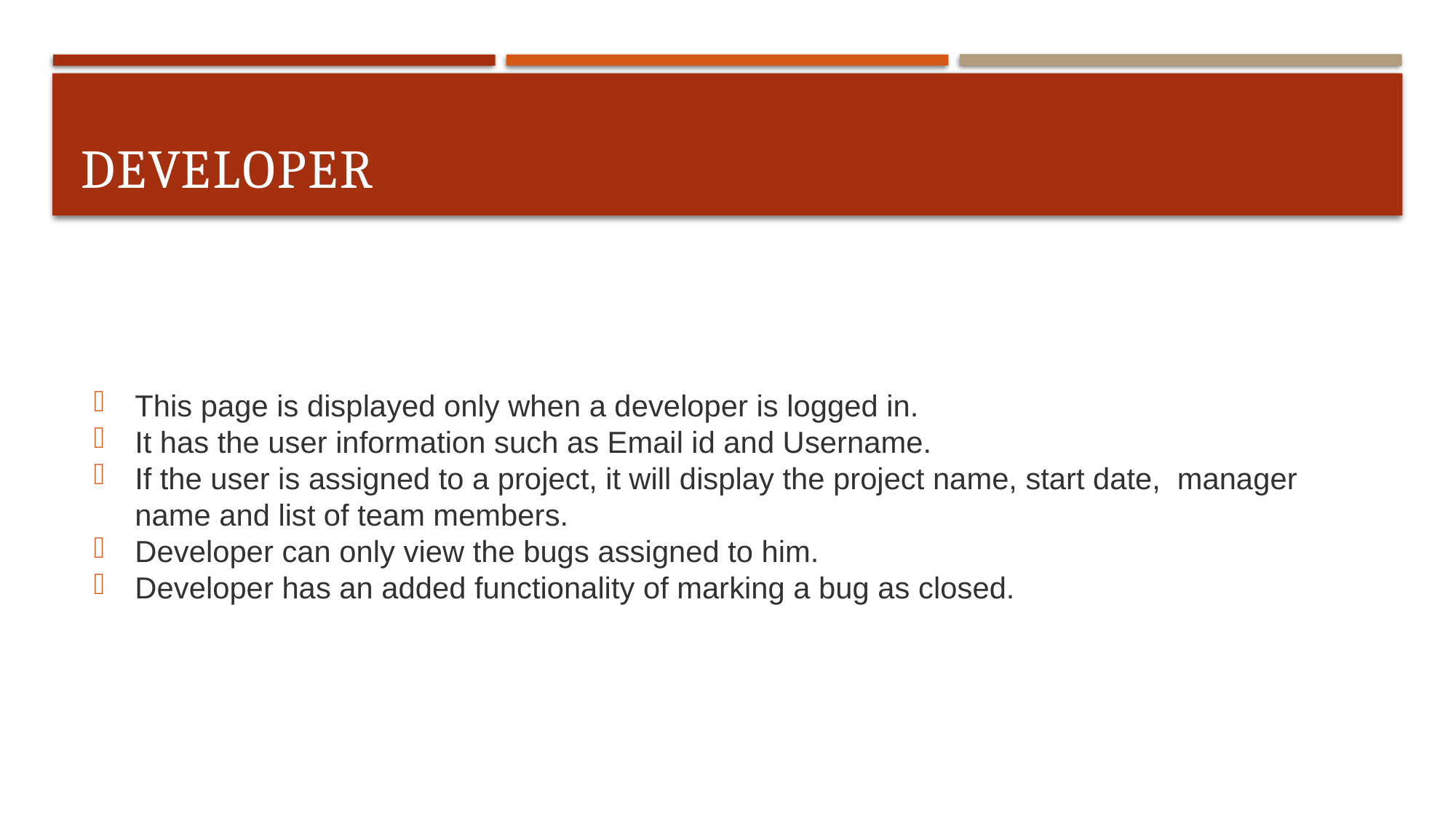

# DEVELOPER
This page is displayed only when a developer is logged in.
It has the user information such as Email id and Username.
If the user is assigned to a project, it will display the project name, start date,  manager name and list of team members.
Developer can only view the bugs assigned to him.
Developer has an added functionality of marking a bug as closed.